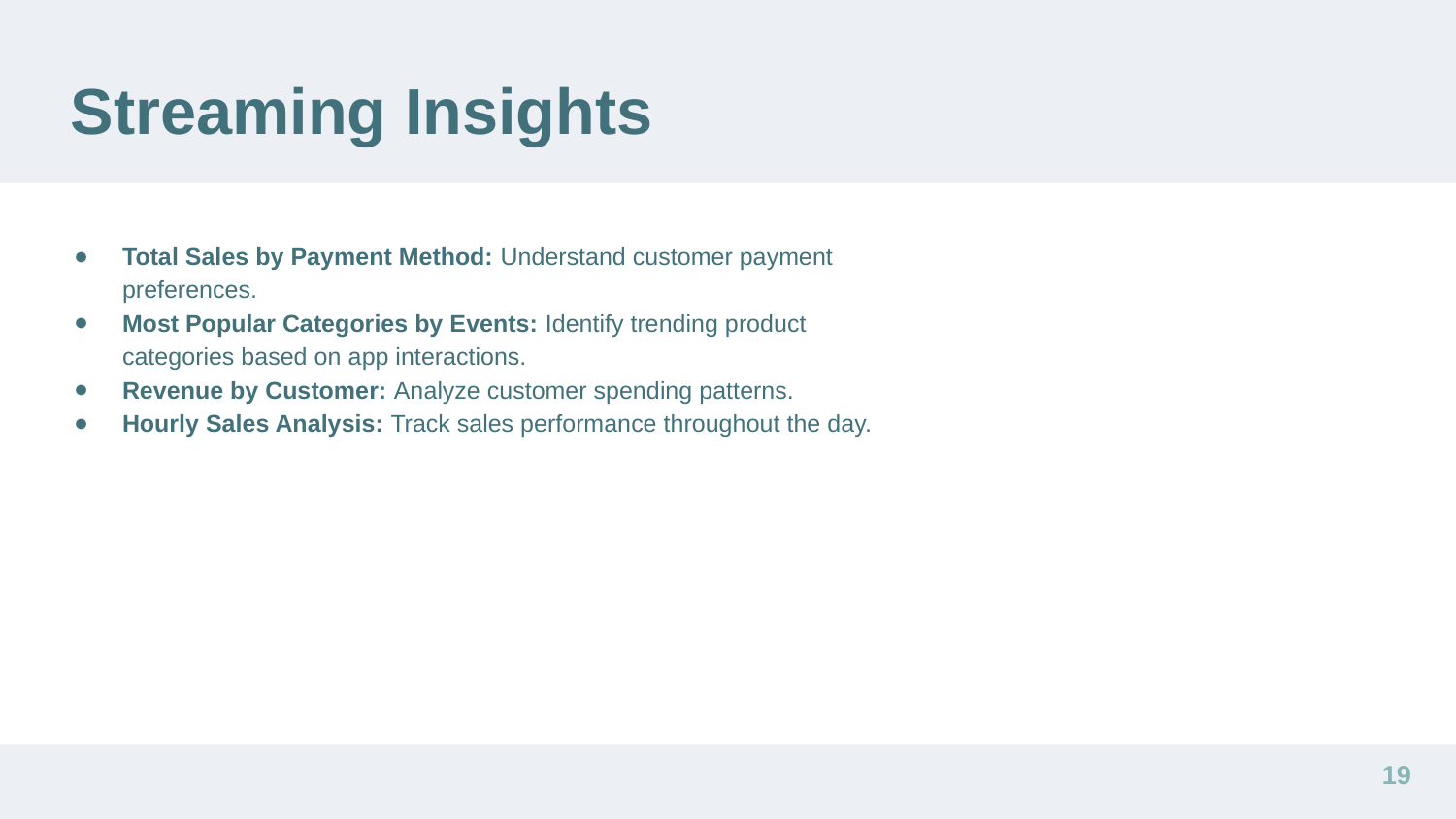

Streaming Insights
Total Sales by Payment Method: Understand customer payment preferences.
Most Popular Categories by Events: Identify trending product categories based on app interactions.
Revenue by Customer: Analyze customer spending patterns.
Hourly Sales Analysis: Track sales performance throughout the day.

19